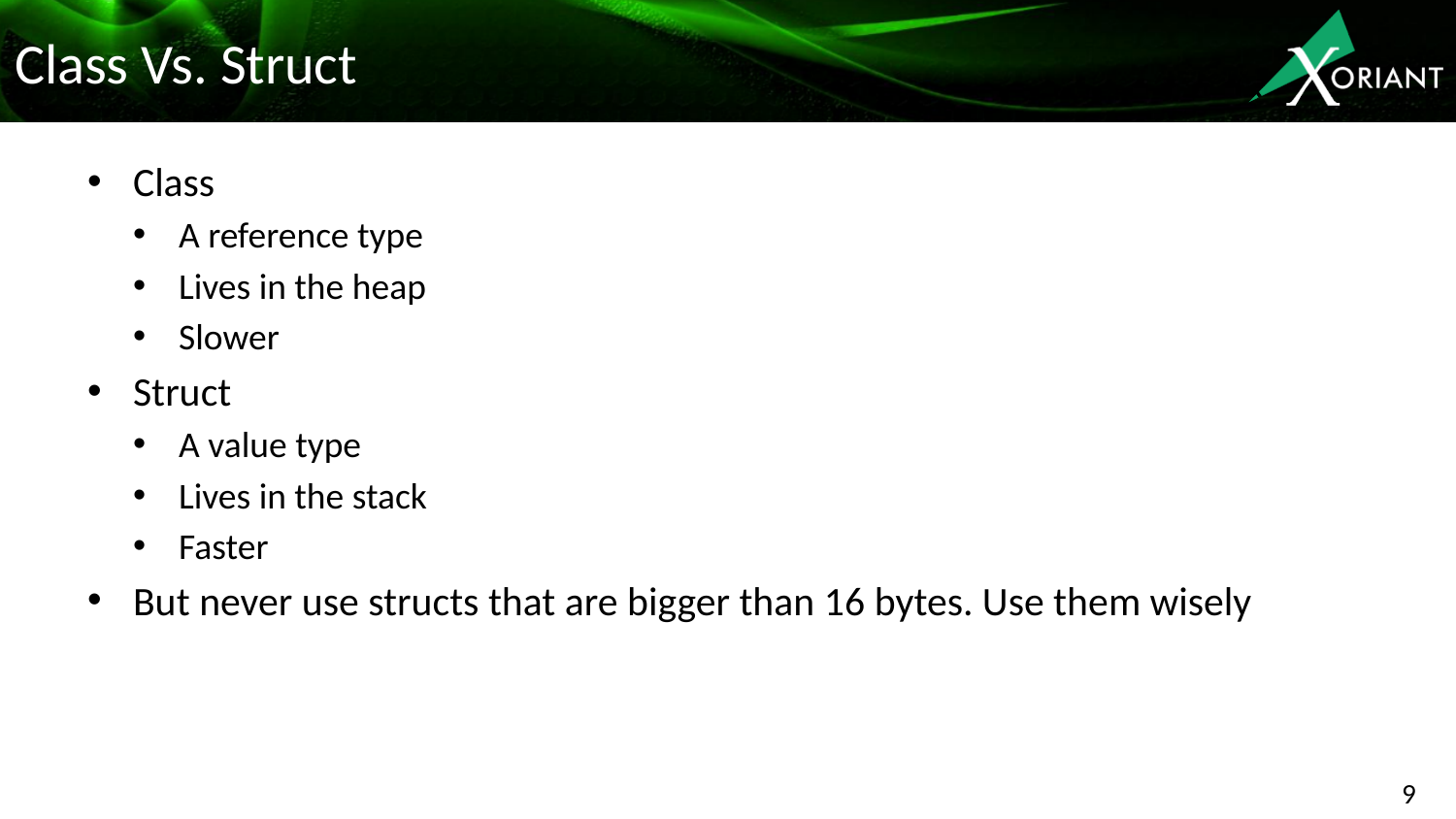

# Class Vs. Struct
Class
A reference type
Lives in the heap
Slower
Struct
A value type
Lives in the stack
Faster
But never use structs that are bigger than 16 bytes. Use them wisely

9